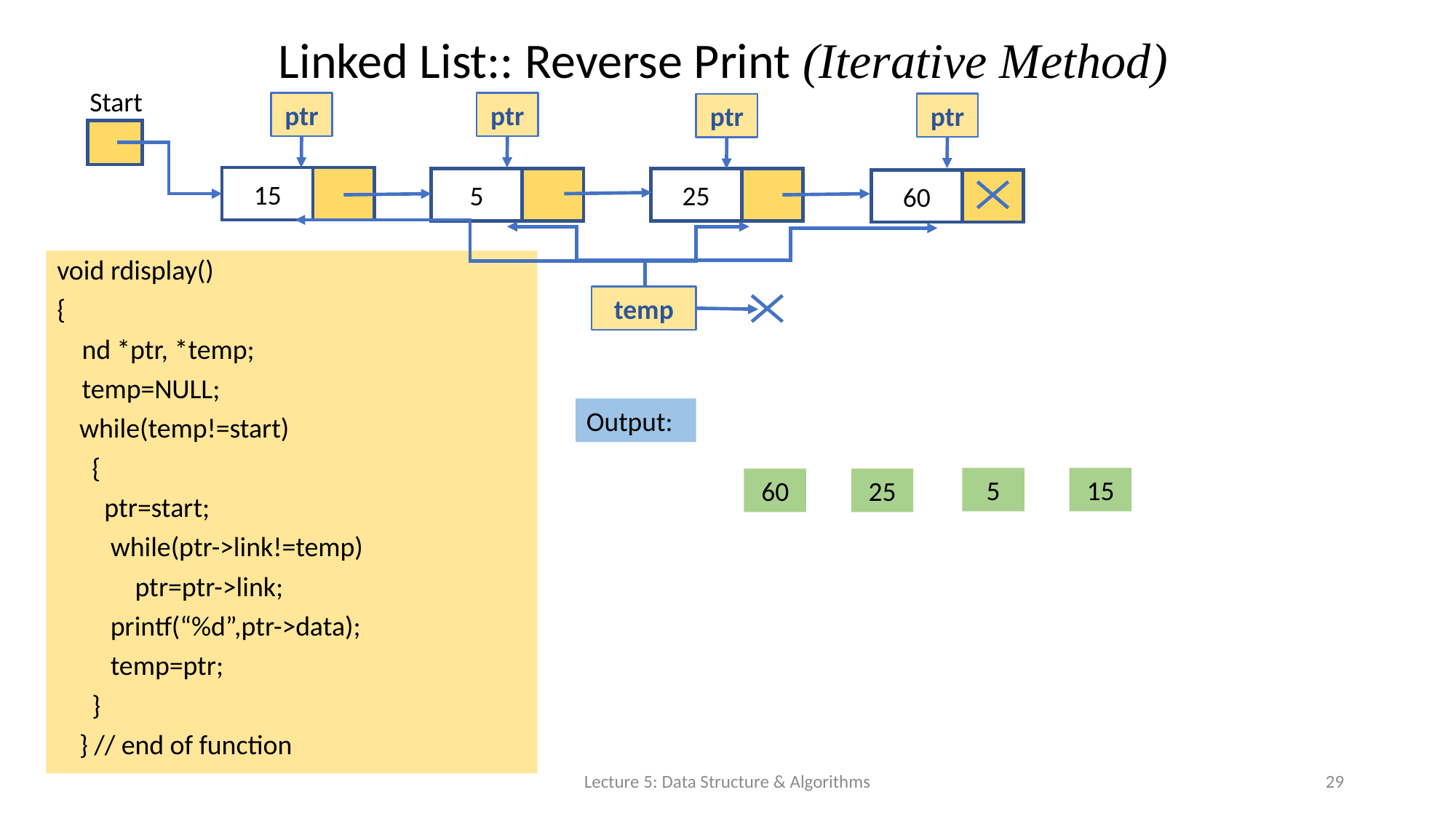

# Linked List:: Reverse Print (Iterative Method)
Start
ptr
ptr
ptr
ptr

15

5

25

60

void rdisplay()
{
    nd *ptr, *temp;
    temp=NULL;
while(temp!=start)
  {
    ptr=start;
     while(ptr->link!=temp)
         ptr=ptr->link;
     printf(“%d”,ptr->data);
     temp=ptr;
  }
} // end of function

temp
Output:
5
15
60
25
Lecture 5: Data Structure & Algorithms
29